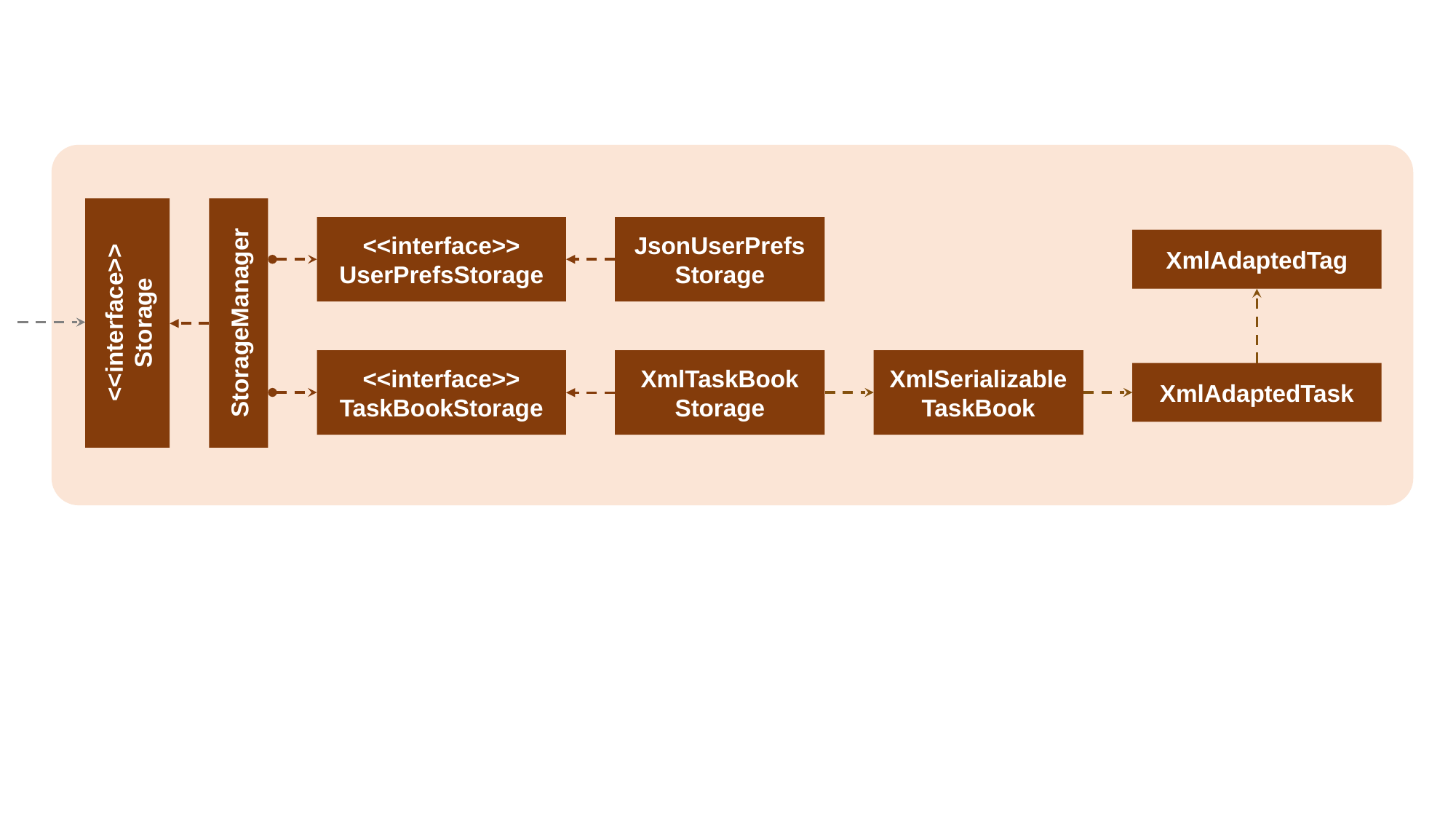

<<interface>>
UserPrefsStorage
JsonUserPrefs Storage
XmlAdaptedTag
<<interface>>
Storage
StorageManager
<<interface>>
TaskBookStorage
XmlTaskBook Storage
XmlSerializable TaskBook
XmlAdaptedTask